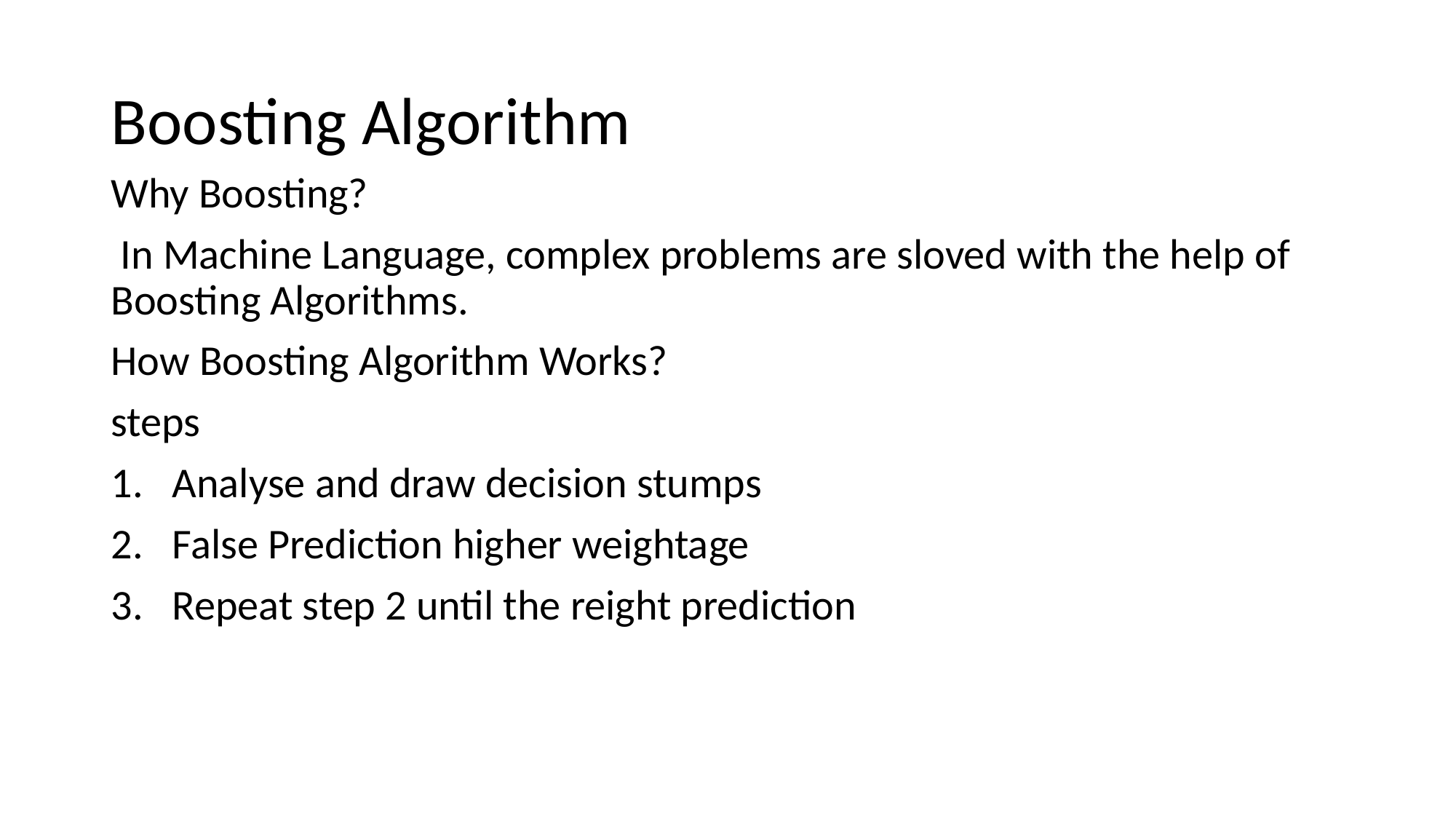

# Boosting Algorithm
Why Boosting?
 In Machine Language, complex problems are sloved with the help of  Boosting Algorithms.
How Boosting Algorithm Works?
steps
Analyse and draw decision stumps
False Prediction higher weightage
Repeat step 2 until the reight prediction